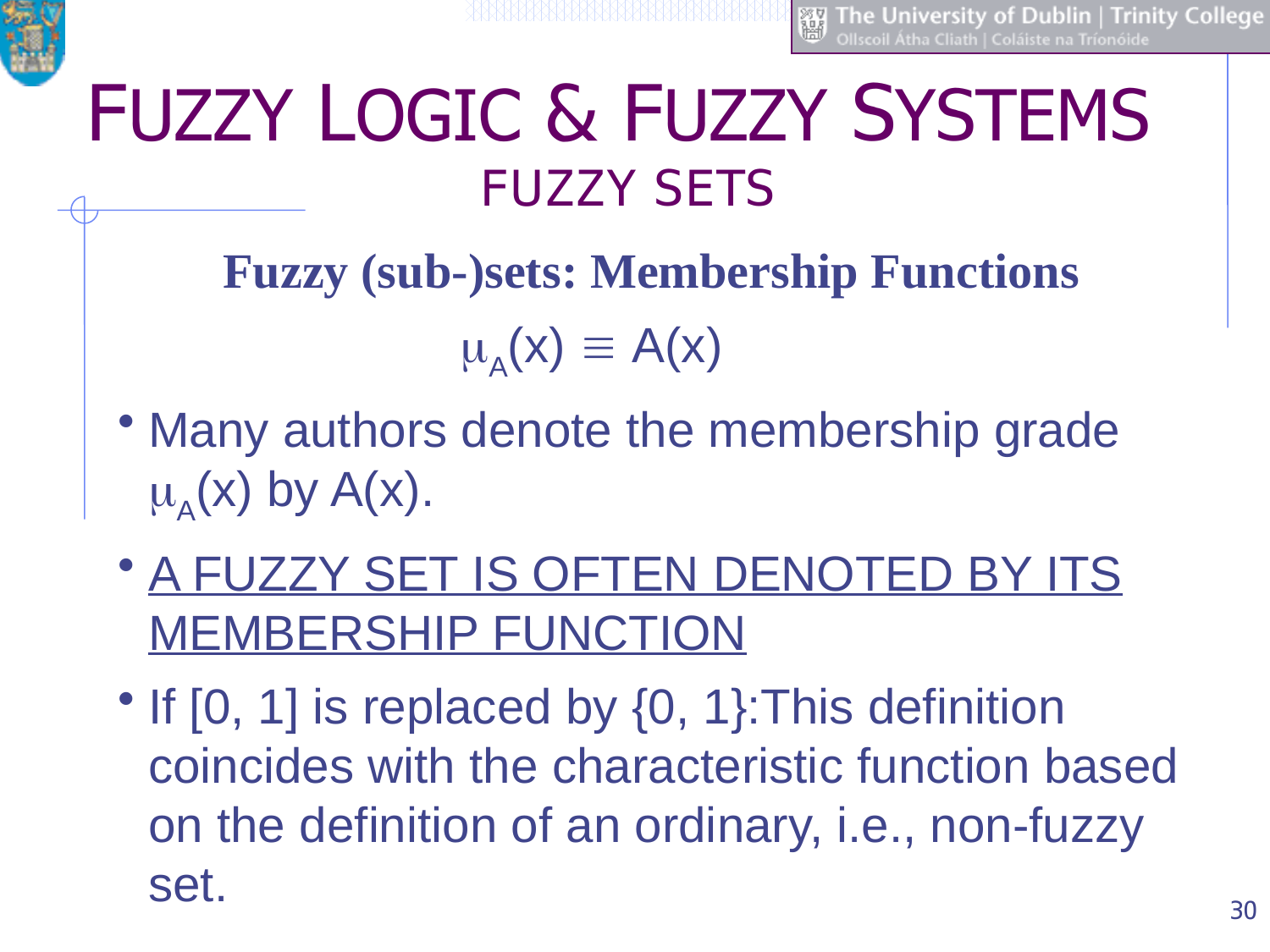

# FUZZY LOGIC & FUZZY SYSTEMS FUZZY SETS

 Fuzzy (sub-)sets: Membership Functions
μA(x) ≡ A(x)
Many authors denote the membership grade μA(x) by A(x).
A FUZZY SET IS OFTEN DENOTED BY ITS MEMBERSHIP FUNCTION
If [0, 1] is replaced by {0, 1}:This definition coincides with the characteristic function based on the definition of an ordinary, i.e., non-fuzzy set.

30